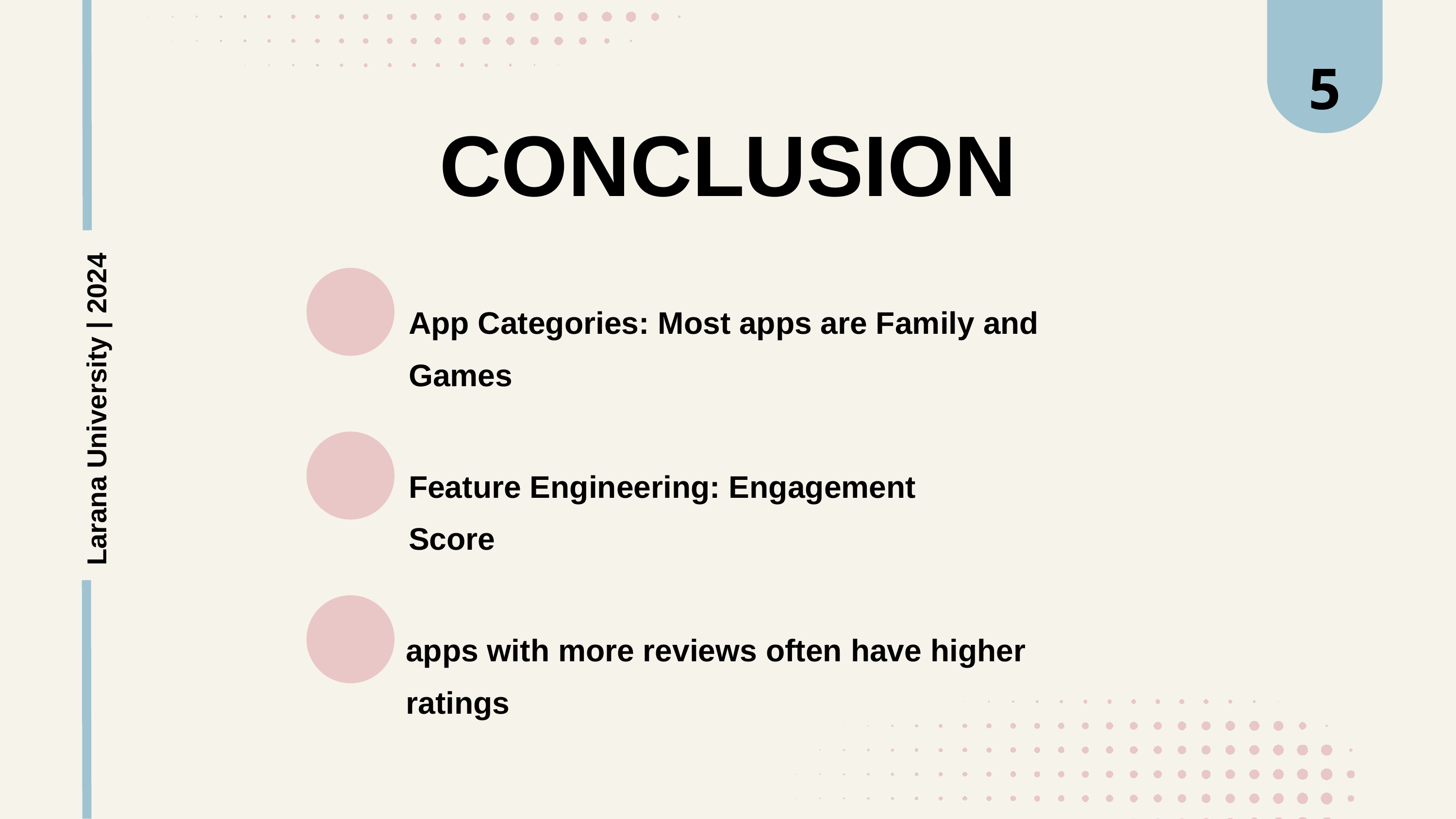

5
CONCLUSION

App Categories: Most apps are Family and Games
Larana University | 2024

Feature Engineering: Engagement Score

apps with more reviews often have higher ratings